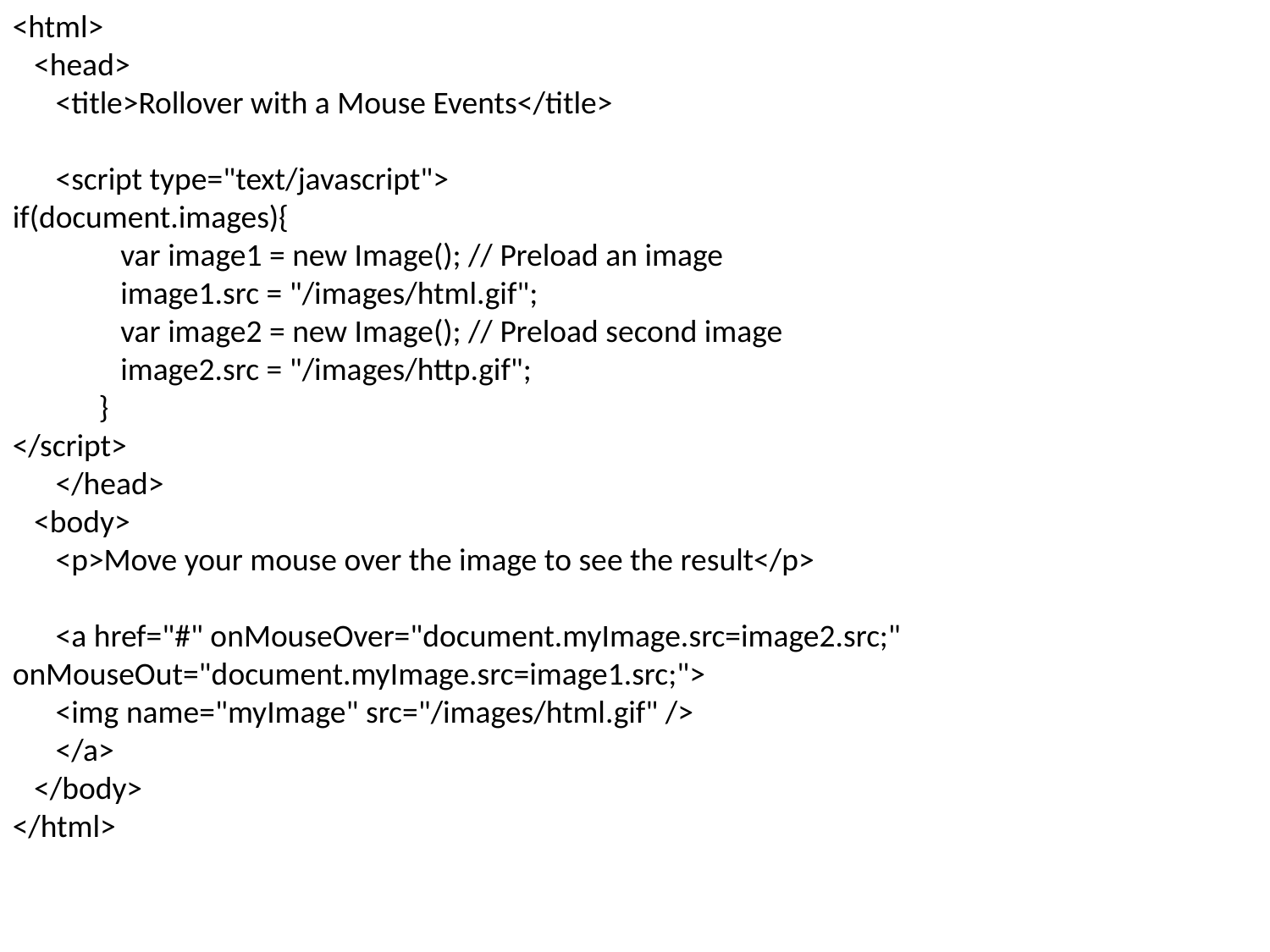

<html>
   <head>
      <title>Rollover with a Mouse Events</title>

      <script type="text/javascript">
if(document.images){
               var image1 = new Image(); // Preload an image
               image1.src = "/images/html.gif";
               var image2 = new Image(); // Preload second image
               image2.src = "/images/http.gif";
            }
</script>
      </head>
   <body>
      <p>Move your mouse over the image to see the result</p>

      <a href="#" onMouseOver="document.myImage.src=image2.src;" onMouseOut="document.myImage.src=image1.src;">
      <img name="myImage" src="/images/html.gif" />
      </a>
   </body>
</html>